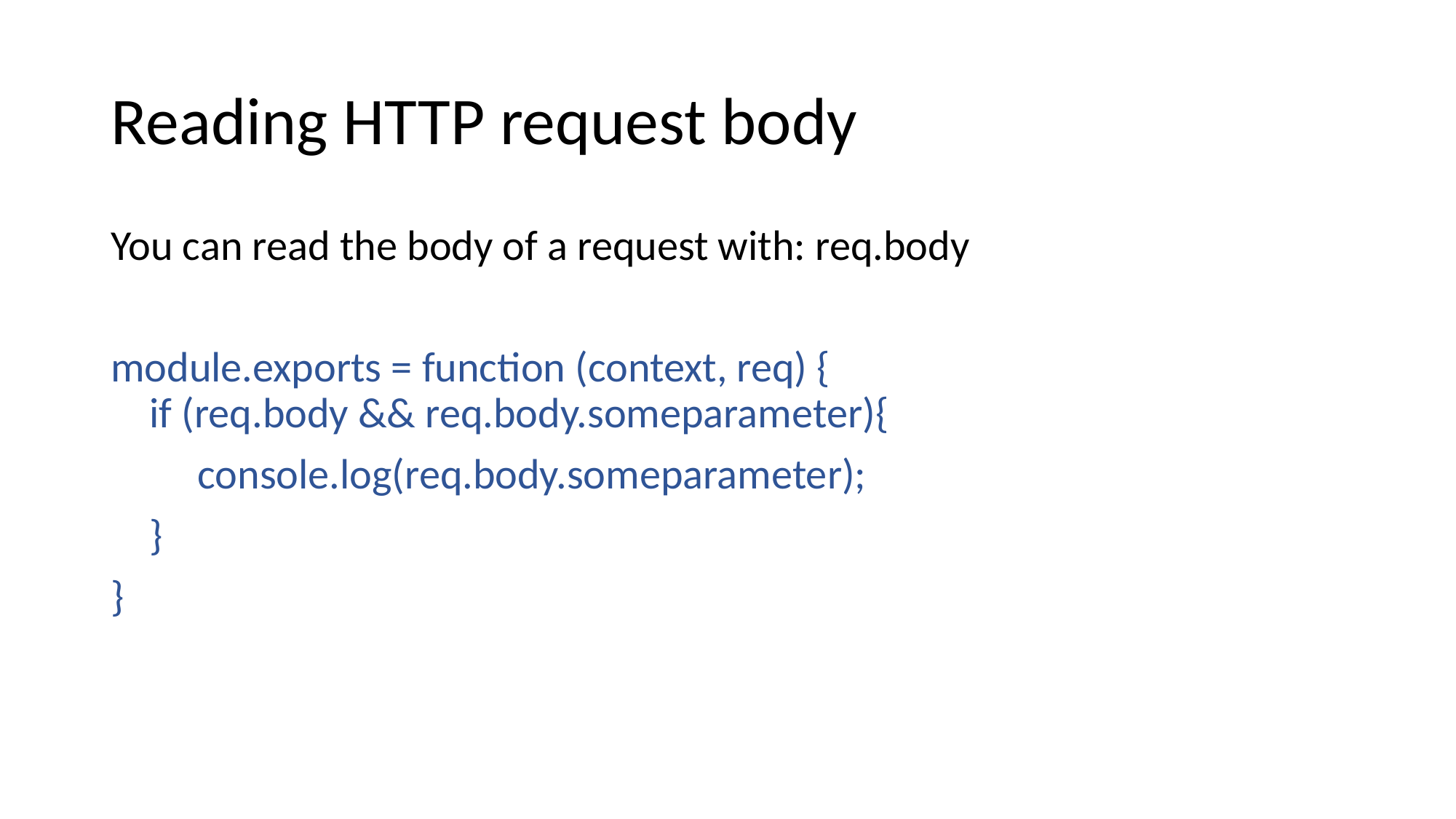

# Reading HTTP request body
You can read the body of a request with: req.body

module.exports = function (context, req) {
    if (req.body && req.body.someparameter){
         console.log(req.body.someparameter);
    }
}